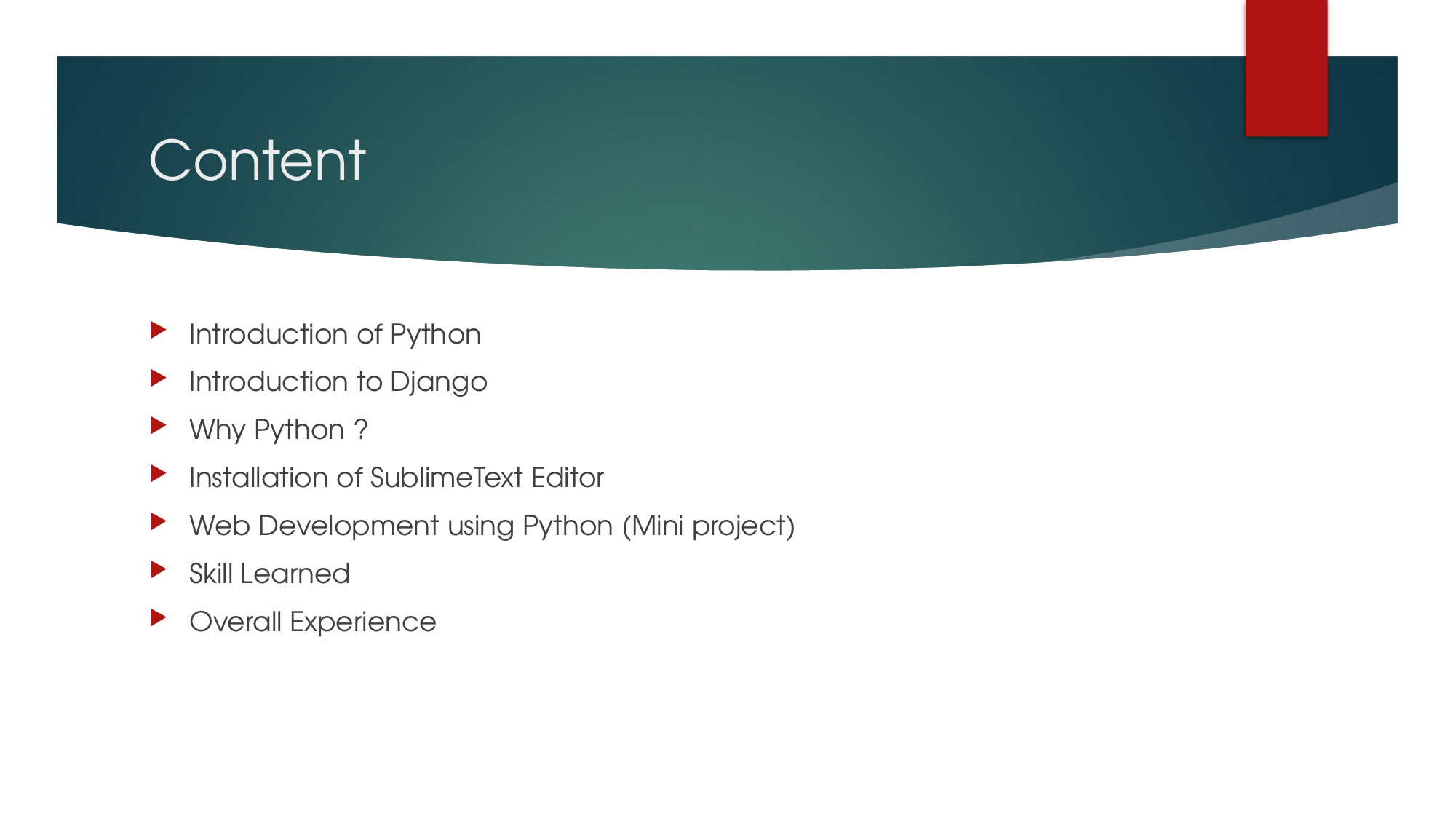

# Content
Introduction of Python
Introduction to Django
Why Python ?
Installation of SublimeText Editor
Web Development using Python (Mini project)
Skill Learned
Overall Experience